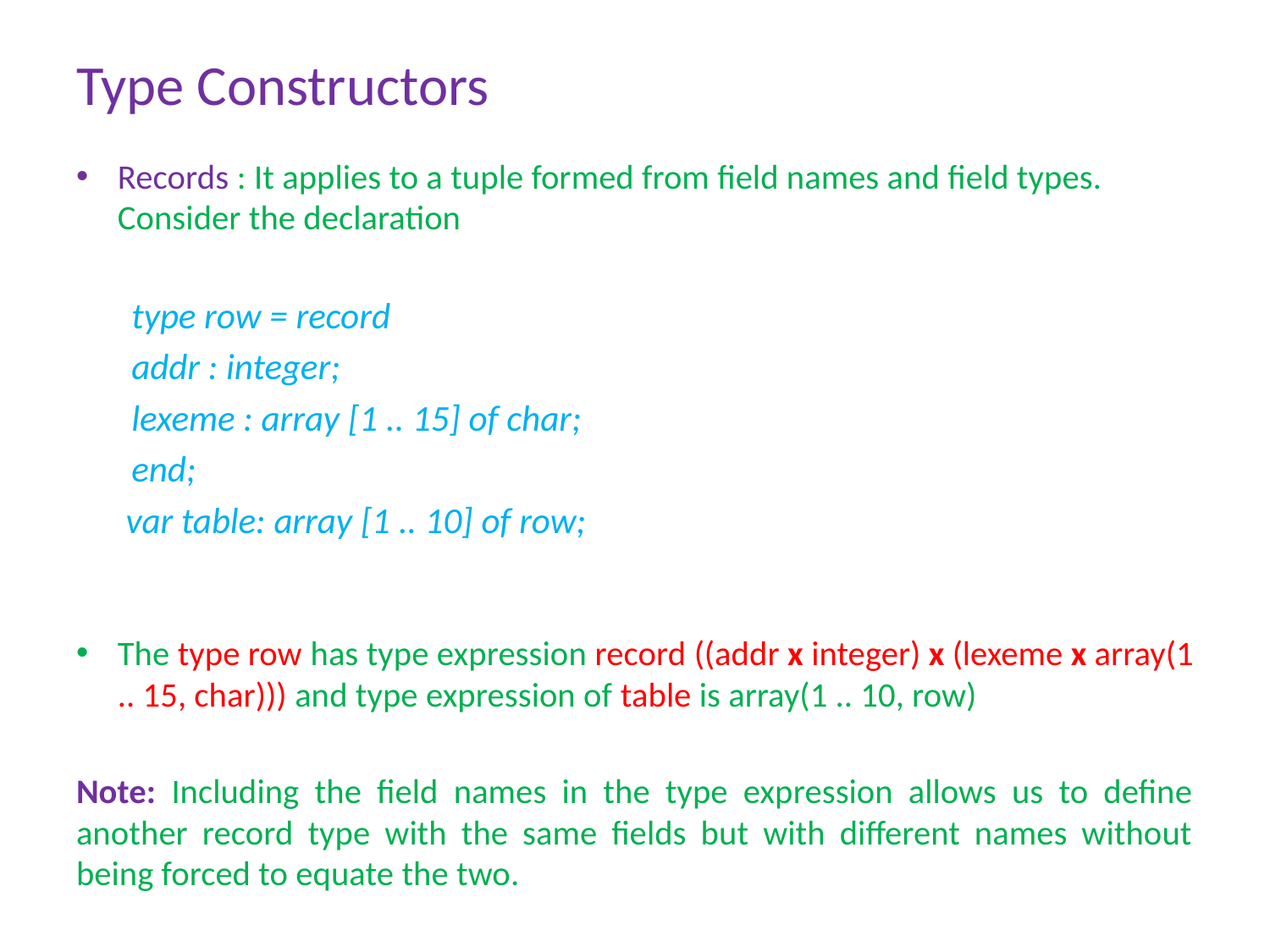

# Type Constructors
Records : It applies to a tuple formed from field names and field types. Consider the declaration

type row = record
	addr : integer;
	lexeme : array [1 .. 15] of char;
end;
      var table: array [1 .. 10] of row;

The type row has type expression record ((addr x integer) x (lexeme x array(1 .. 15, char))) and type expression of table is array(1 .. 10, row)

Note: Including the field names in the type expression allows us to define another record type with the same fields but with different names without being forced to equate the two.